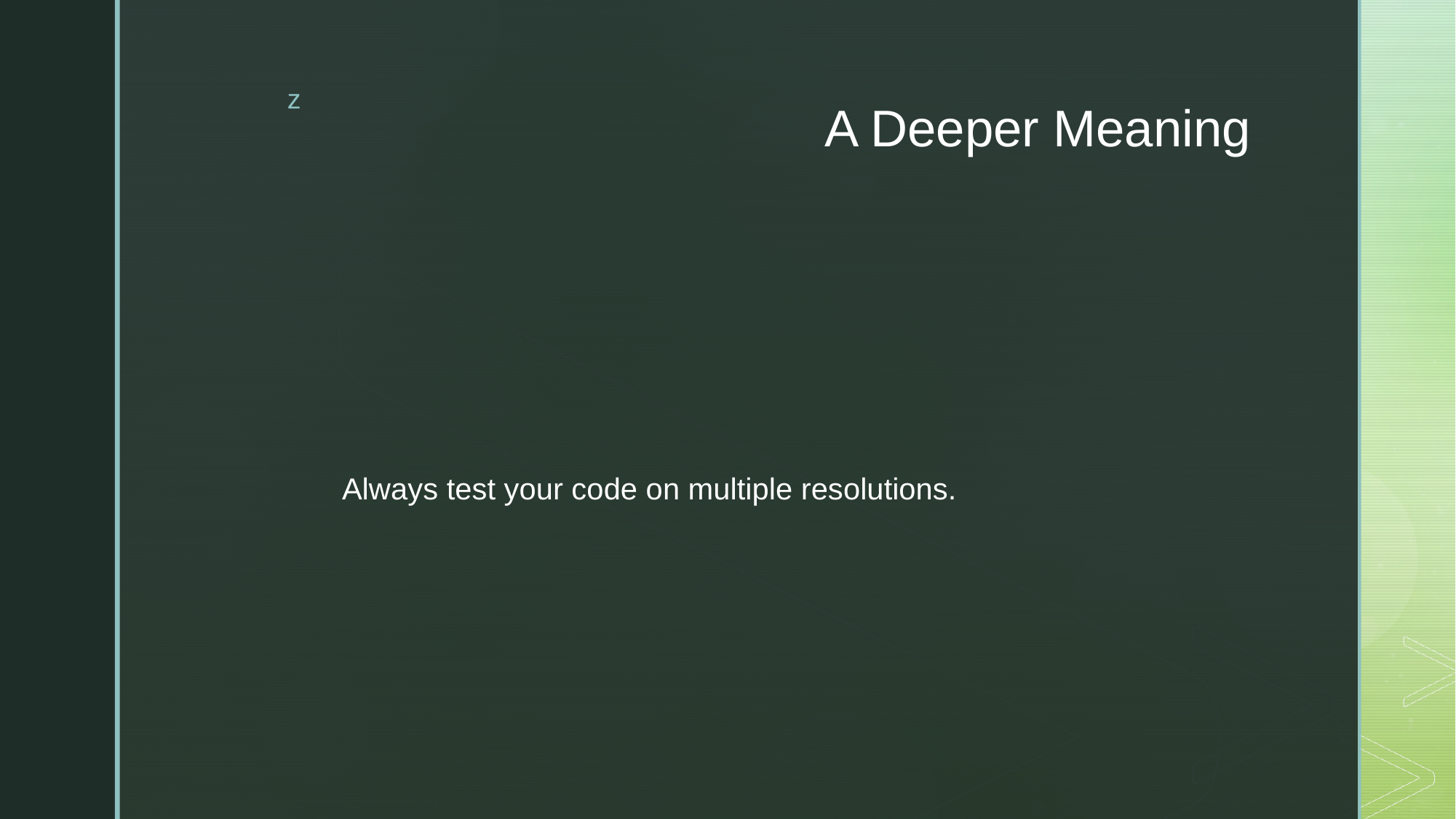

# A Deeper Meaning
Always test your code on multiple resolutions.